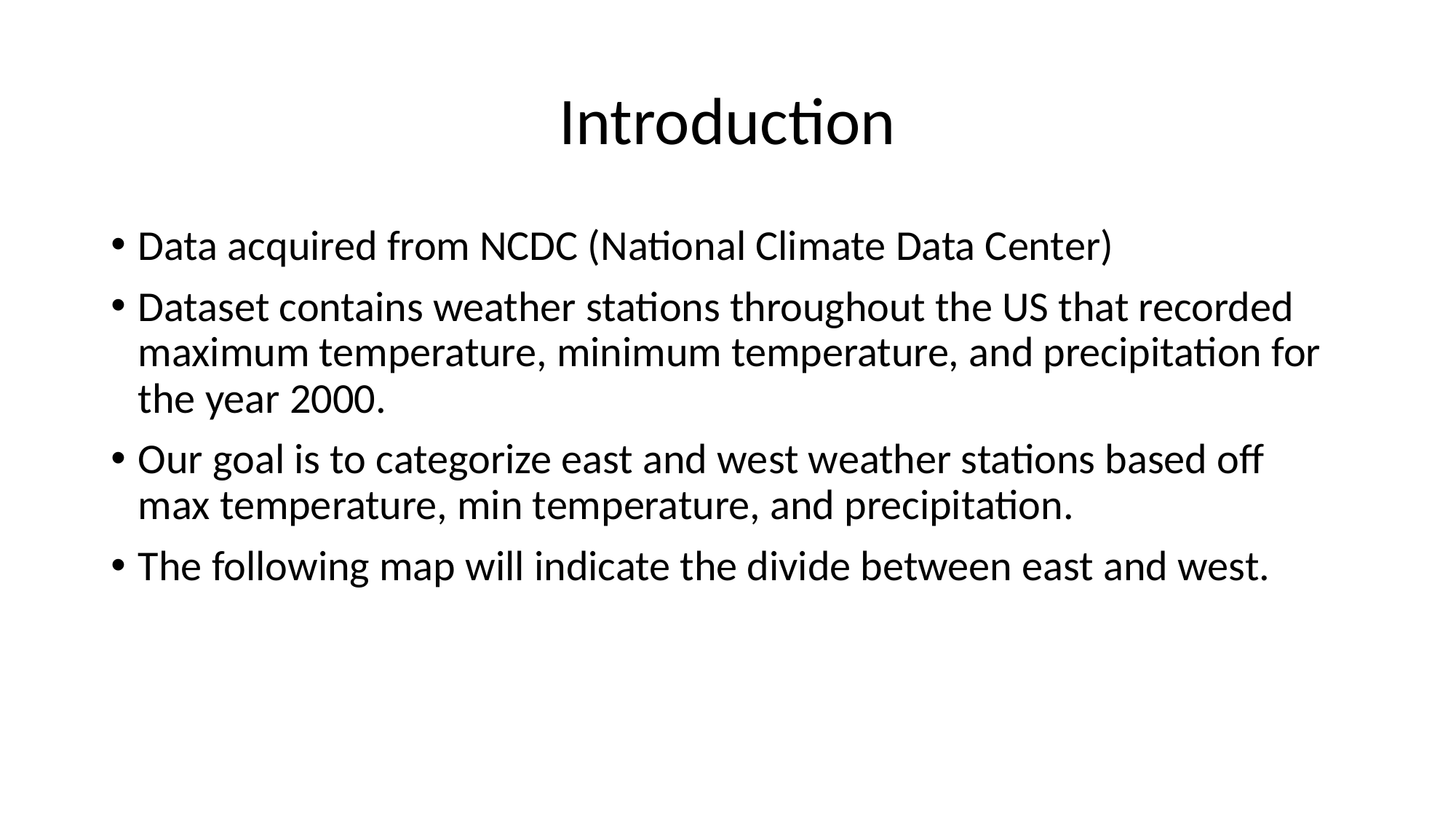

# Introduction
Data acquired from NCDC (National Climate Data Center)
Dataset contains weather stations throughout the US that recorded maximum temperature, minimum temperature, and precipitation for the year 2000.
Our goal is to categorize east and west weather stations based off max temperature, min temperature, and precipitation.
The following map will indicate the divide between east and west.